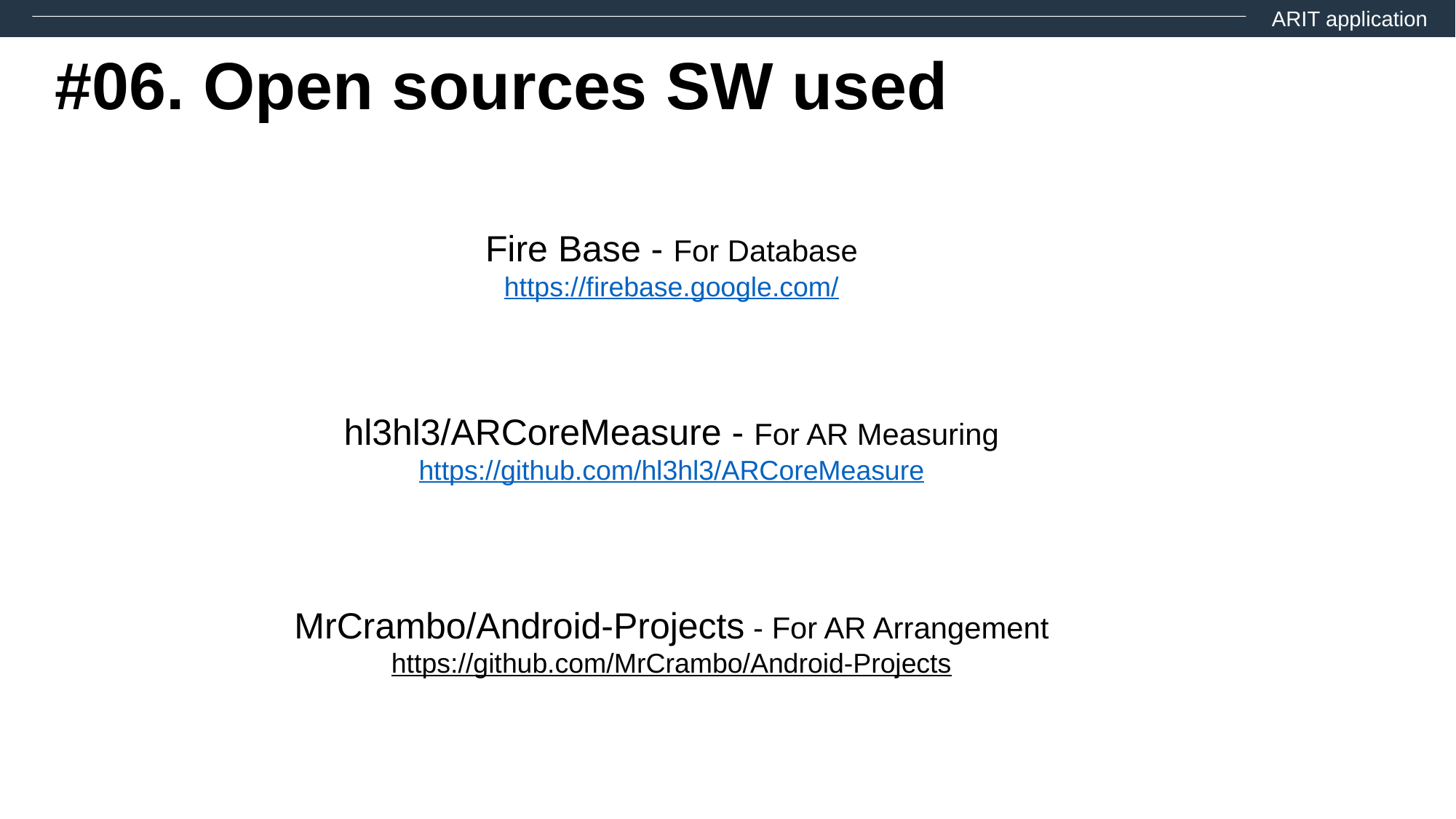

ARIT application

# #06. Open sources SW used
Fire Base - For Database
https://firebase.google.com/
hl3hl3/ARCoreMeasure - For AR Measuring
https://github.com/hl3hl3/ARCoreMeasure
MrCrambo/Android-Projects - For AR Arrangement
https://github.com/MrCrambo/Android-Projects